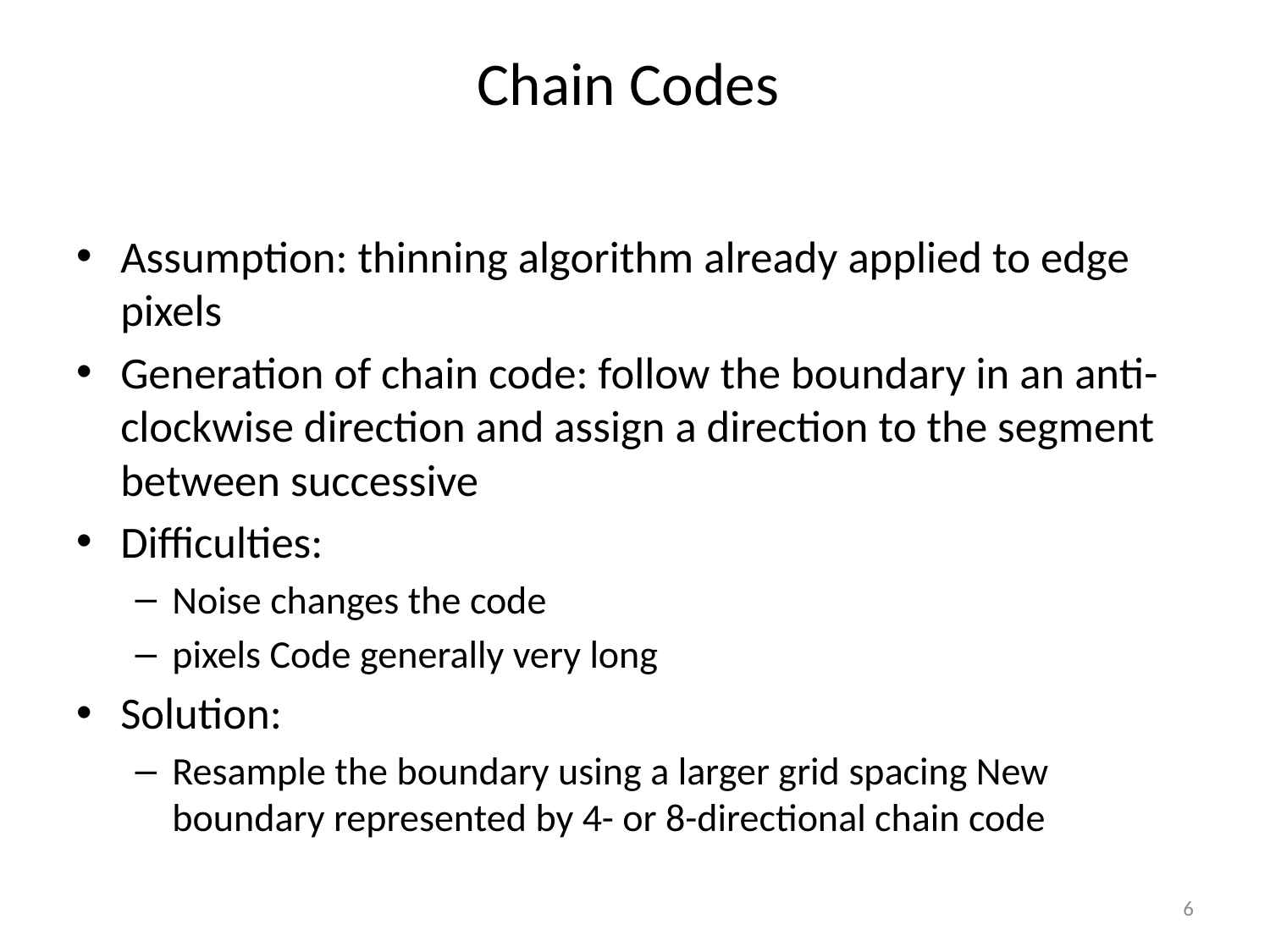

# Chain Codes
Assumption: thinning algorithm already applied to edge pixels
Generation of chain code: follow the boundary in an anti-clockwise direction and assign a direction to the segment between successive
Difficulties:
Noise changes the code
pixels Code generally very long
Solution:
Resample the boundary using a larger grid spacing New boundary represented by 4- or 8-directional chain code

6